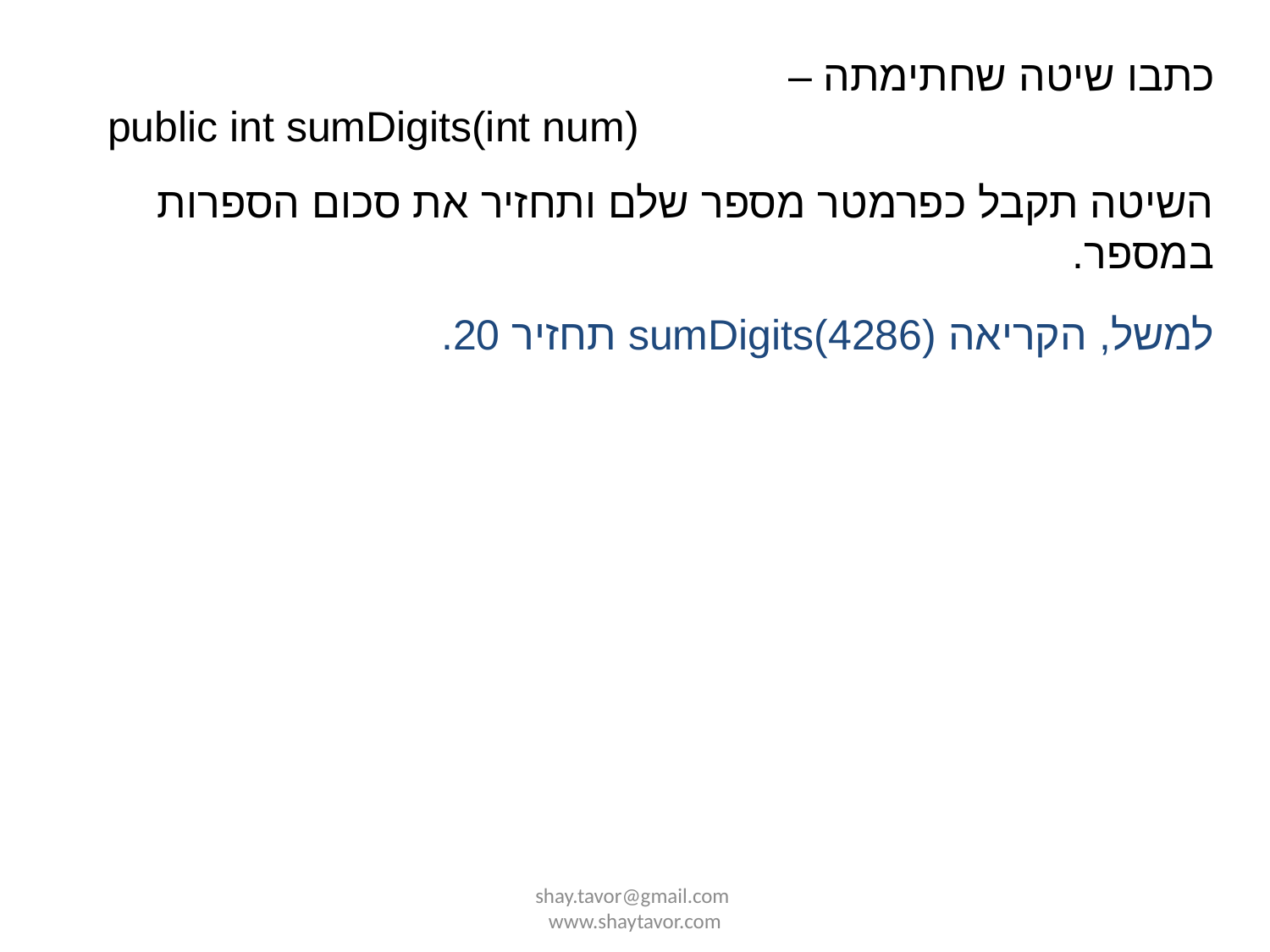

כתבו שיטה שחתימתה –
public int sumDigits(int num)
השיטה תקבל כפרמטר מספר שלם ותחזיר את סכום הספרות במספר.
למשל, הקריאה sumDigits(4286) תחזיר 20.
shay.tavor@gmail.com  www.shaytavor.com